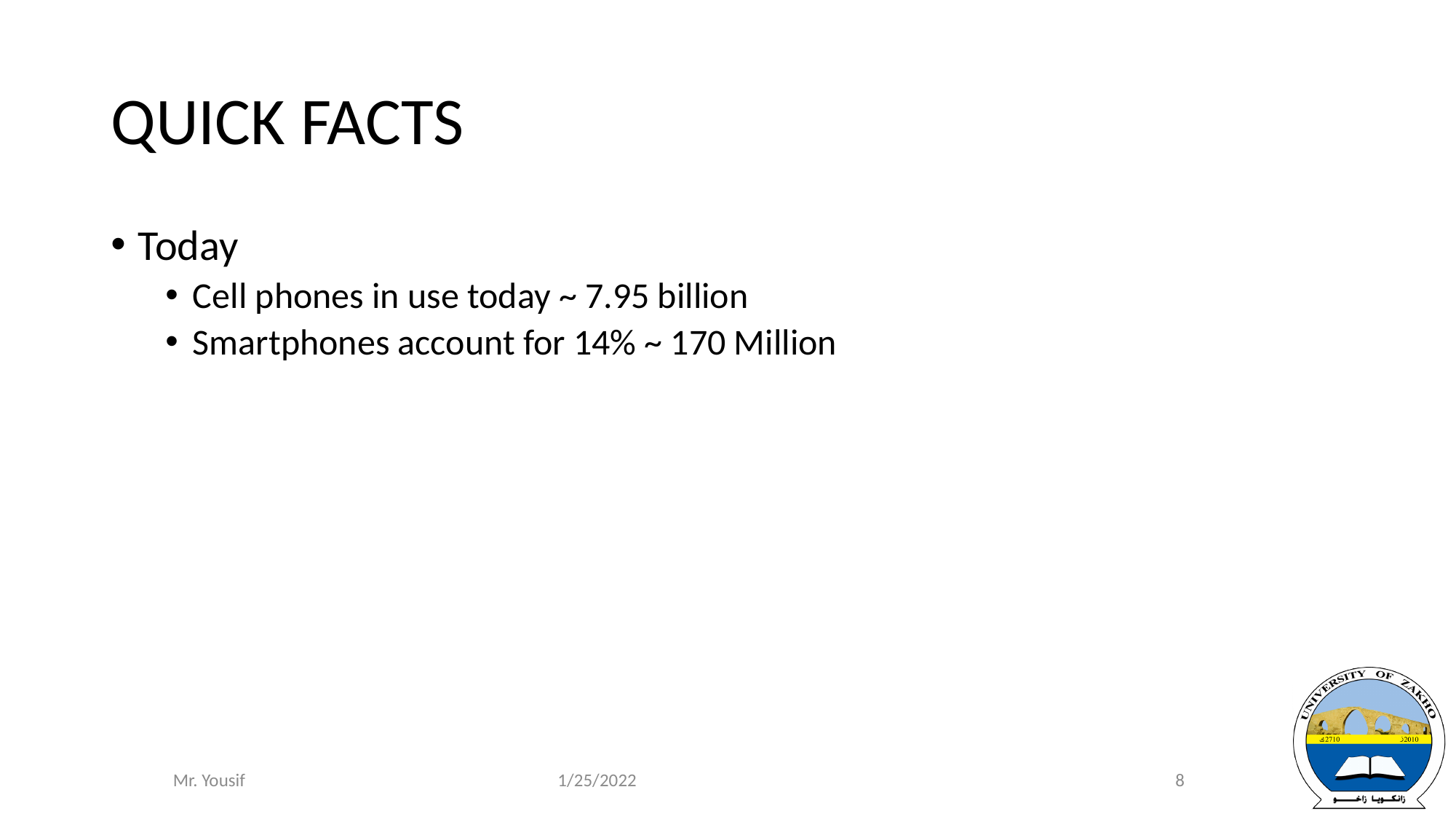

# QUICK FACTS
Today
Cell phones in use today ~ 7.95 billion
Smartphones account for 14% ~ 170 Million
1/25/2022
8
Mr. Yousif